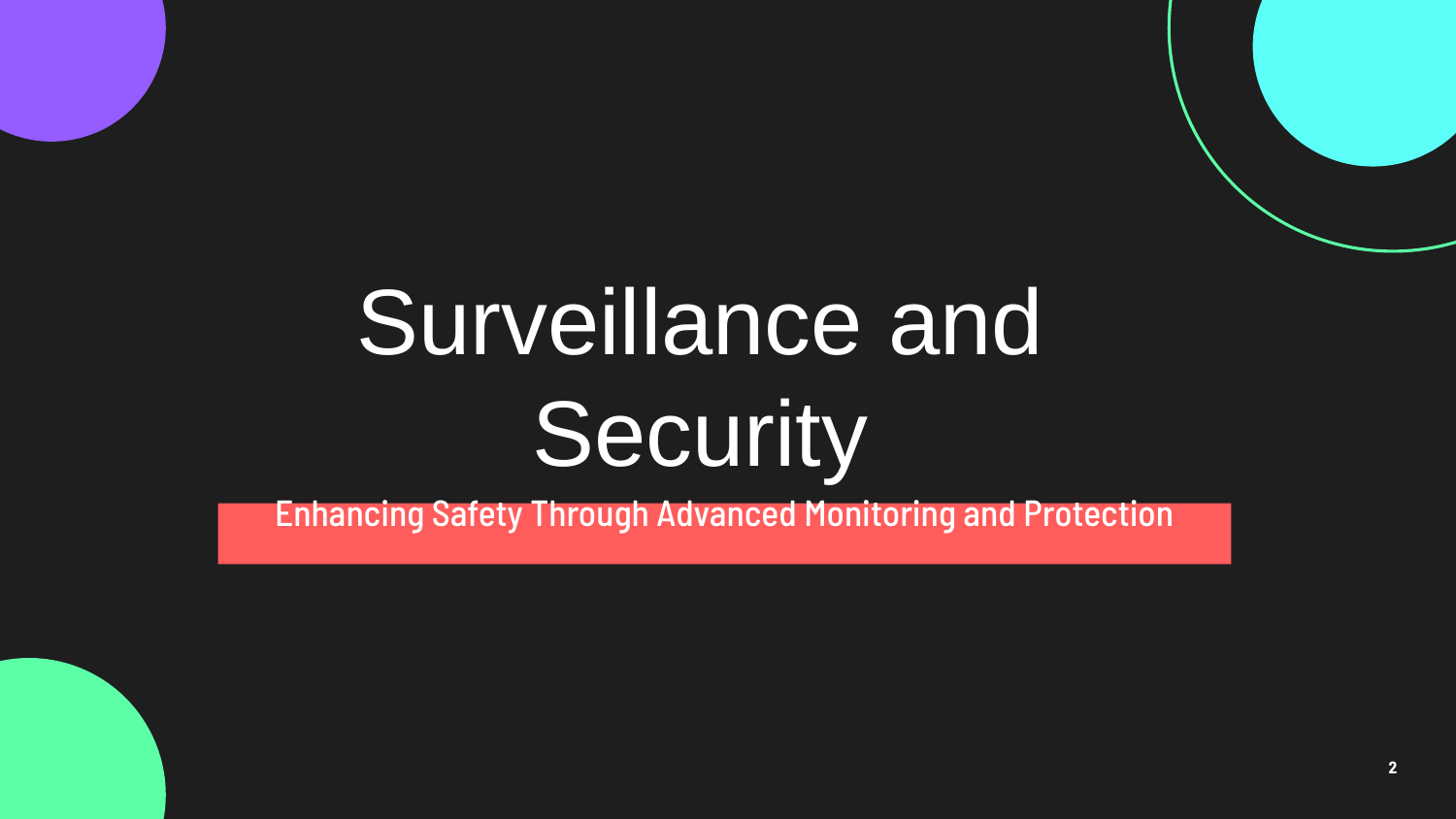

# Surveillance and Security
Enhancing Safety Through Advanced Monitoring and Protection

2